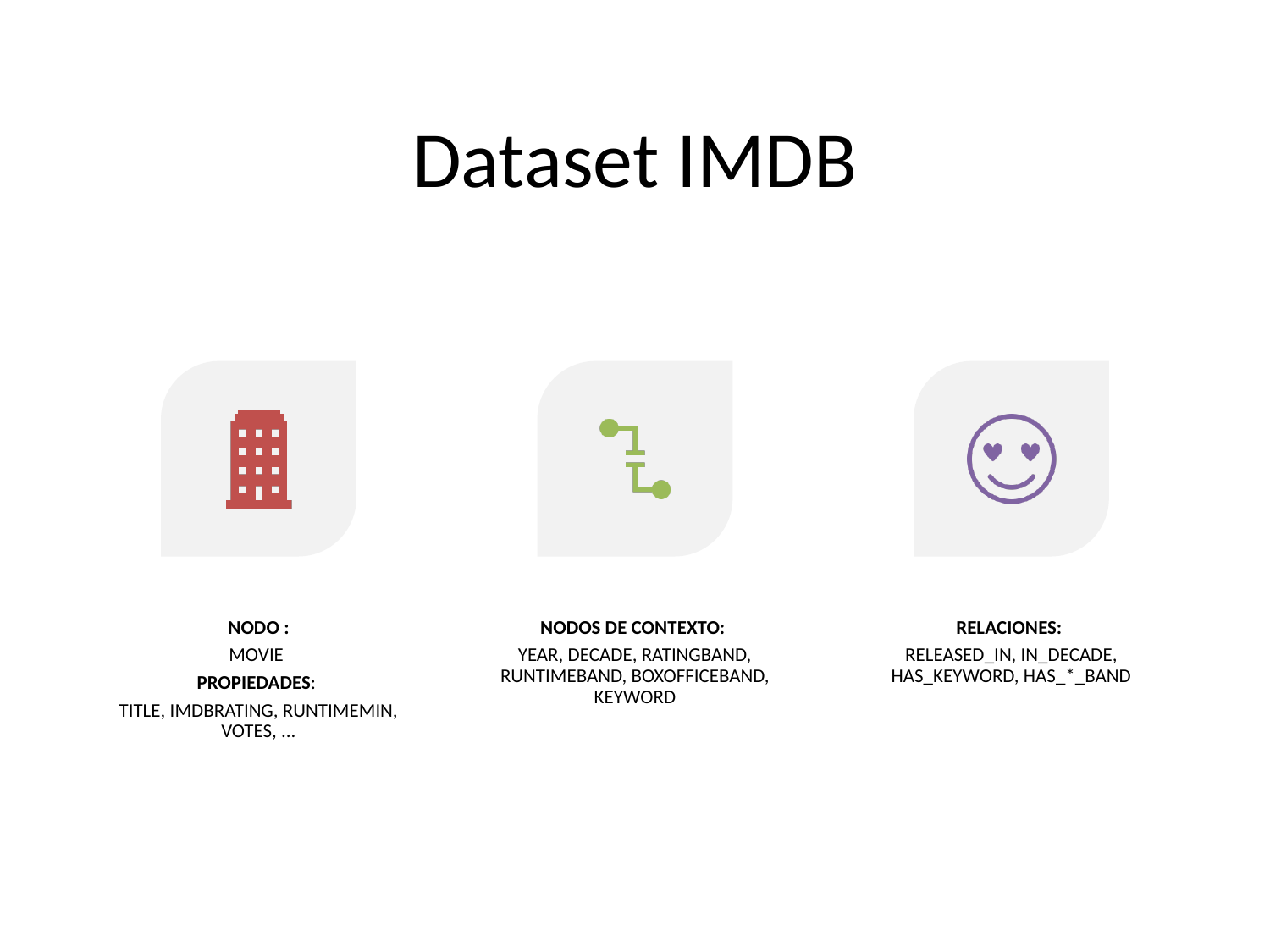

# Dataset IMDB
Nodo :
Movie
propiedades:
title, imdbRating, runtimeMin, votes, ...
Nodos de contexto:
Year, Decade, RatingBand, RuntimeBand, BoxOfficeBand, Keyword
Relaciones:
RELEASED_IN, IN_DECADE, HAS_KEYWORD, HAS_*_BAND